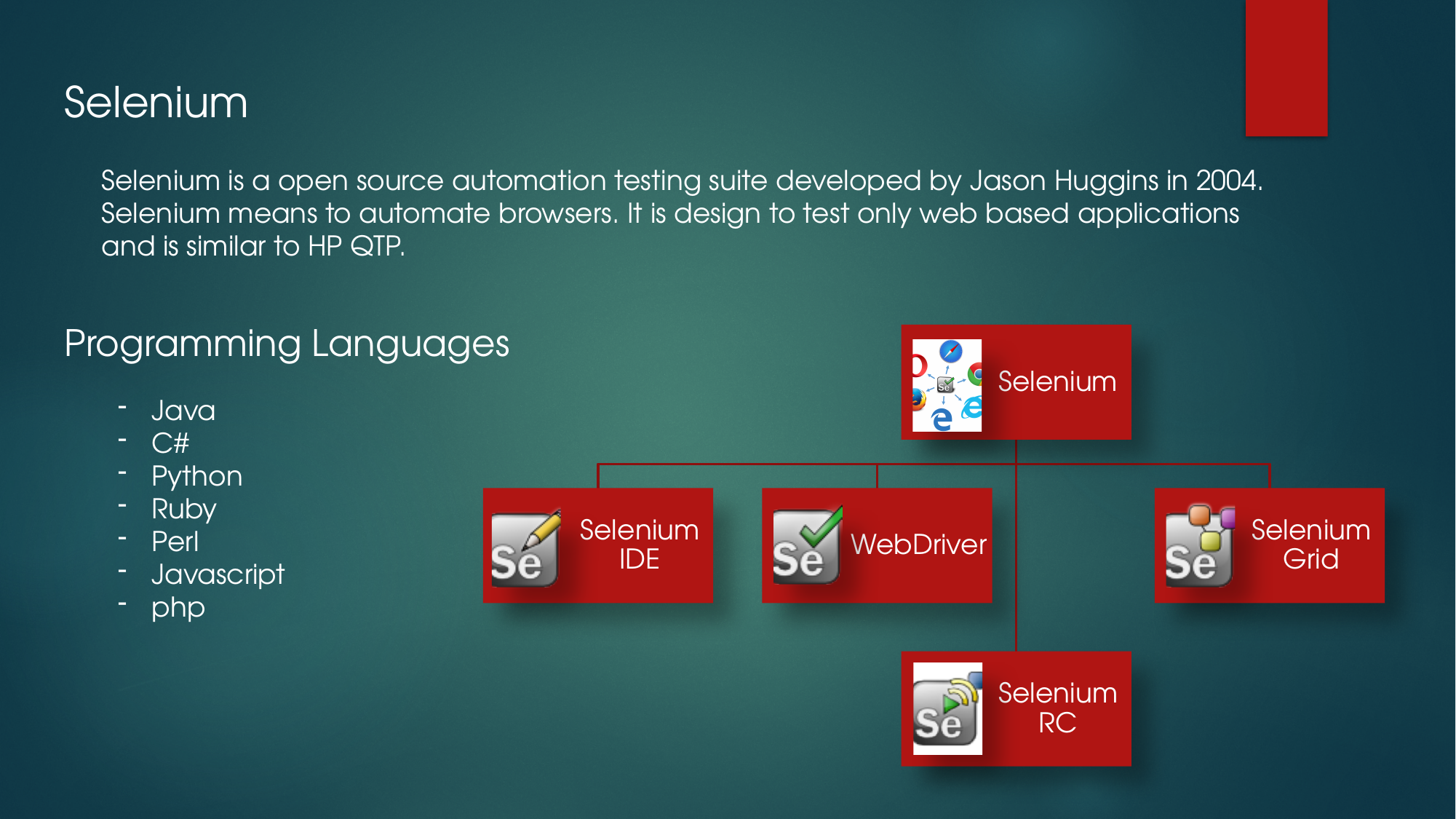

Selenium
Selenium
Selenium IDE
WebDriver
Selenium Grid
Selenium RC
Selenium is a open source automation testing suite developed by Jason Huggins in 2004.
Selenium means to automate browsers. It is design to test only web based applications and is similar to HP QTP.
Programming Languages
Java
C#
Python
Ruby
Perl
Javascript
php